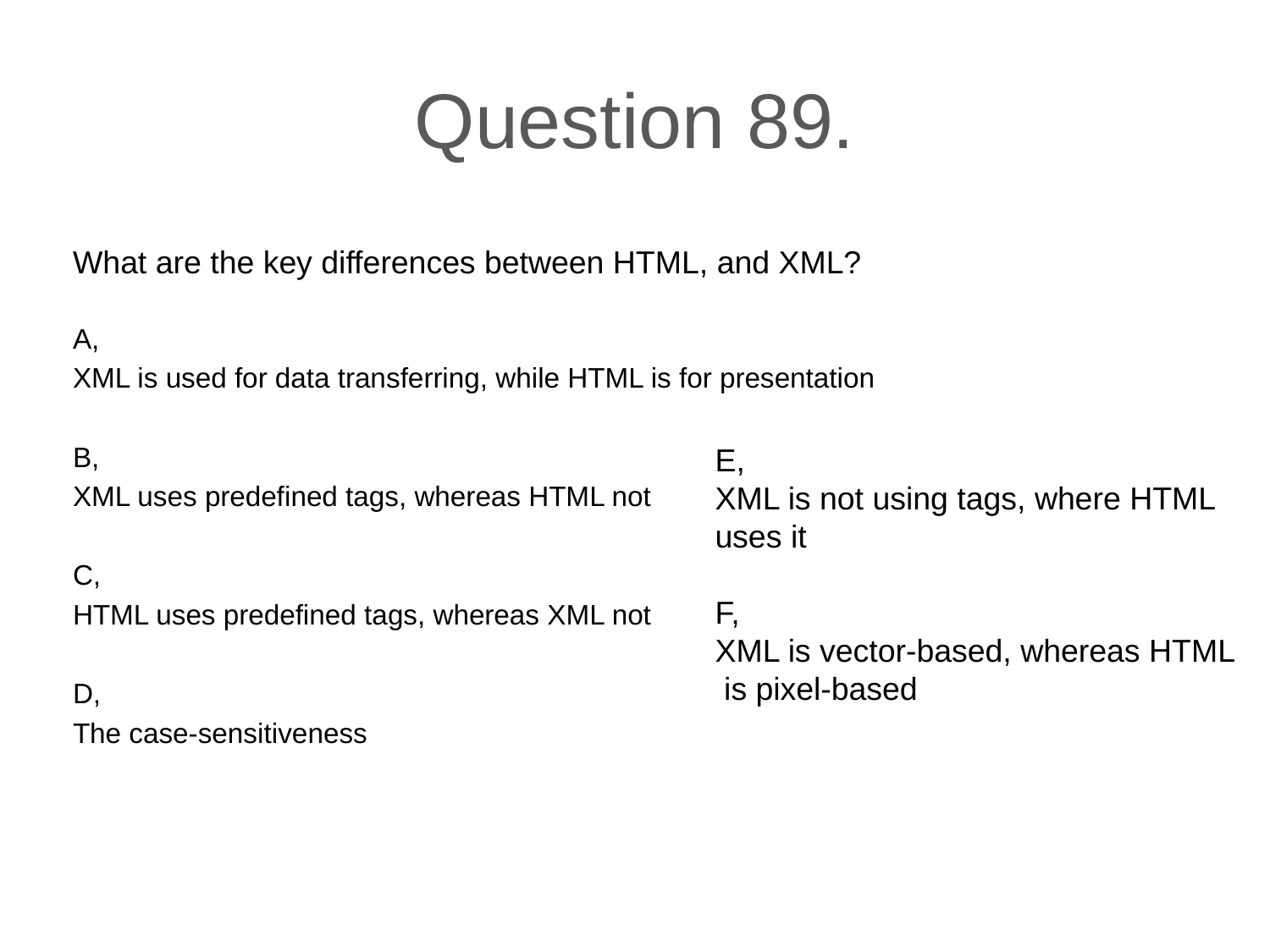

# Question 89.
What are the key differences between HTML, and XML?

A,
XML is used for data transferring, while HTML is for presentation

B,
XML uses predefined tags, whereas HTML not

C,
HTML uses predefined tags, whereas XML not

D,
The case-sensitiveness
E,
XML is not using tags, where HTML uses it

F,
XML is vector-based, whereas HTML
 is pixel-based